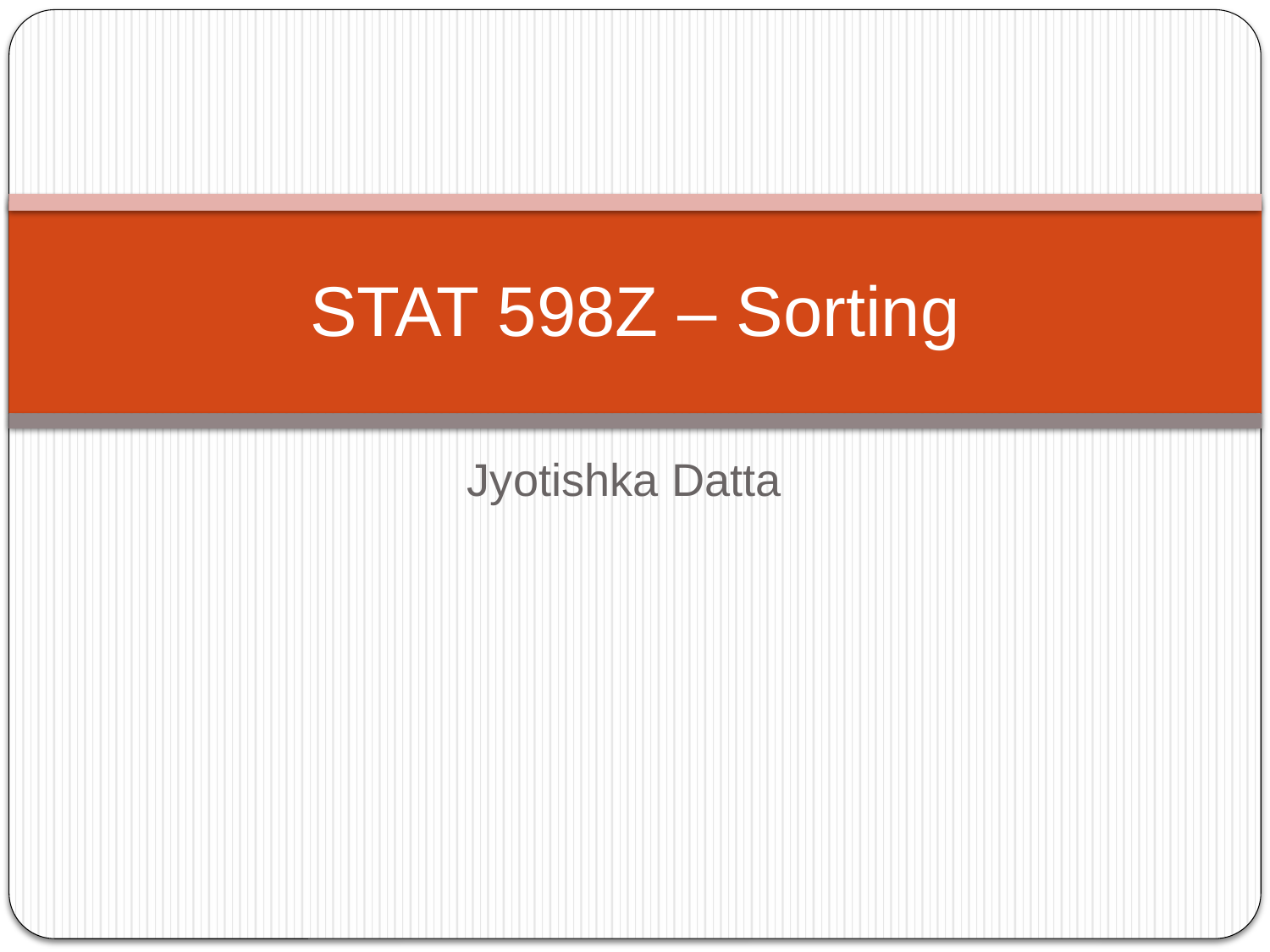

# STAT 598Z – Sorting
Jyotishka Datta